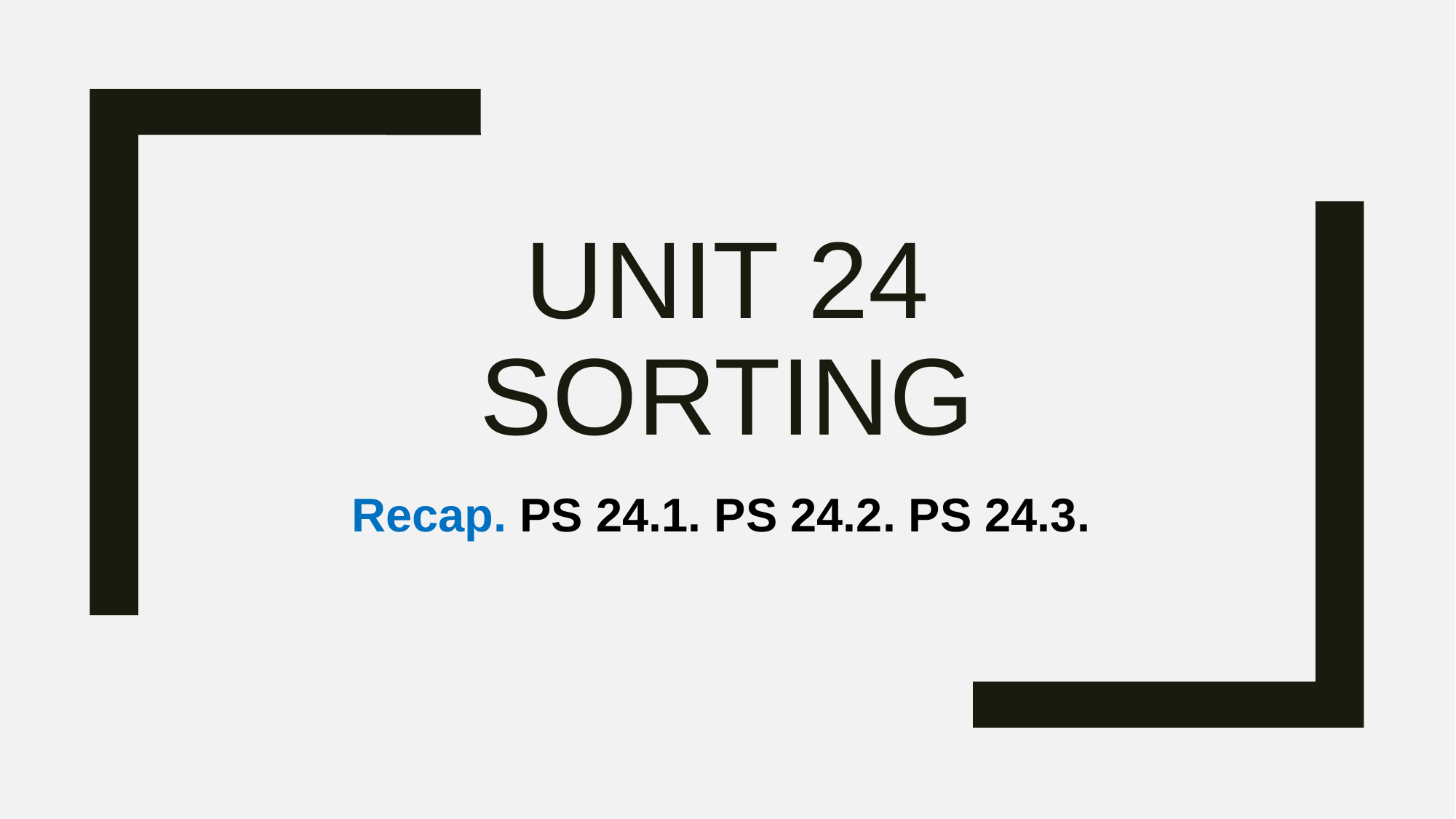

# UNIT 24 SORTING

Recap. PS 24.1. PS 24.2. PS 24.3.